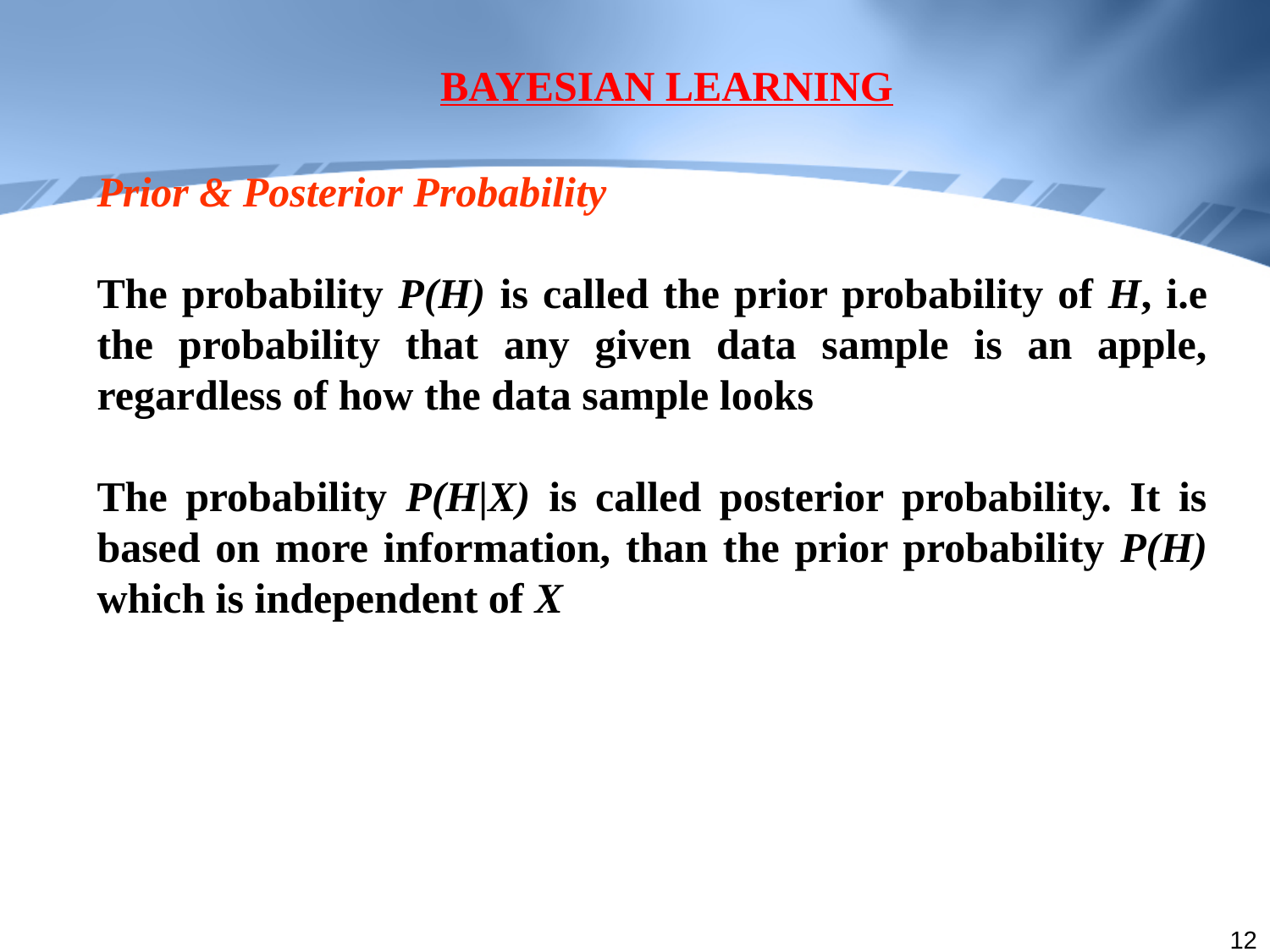

BAYESIAN LEARNING
Prior & Posterior Probability

The probability P(H) is called the prior probability of H, i.e the probability that any given data sample is an apple, regardless of how the data sample looks

The probability P(H|X) is called posterior probability. It is based on more information, than the prior probability P(H) which is independent of X
12